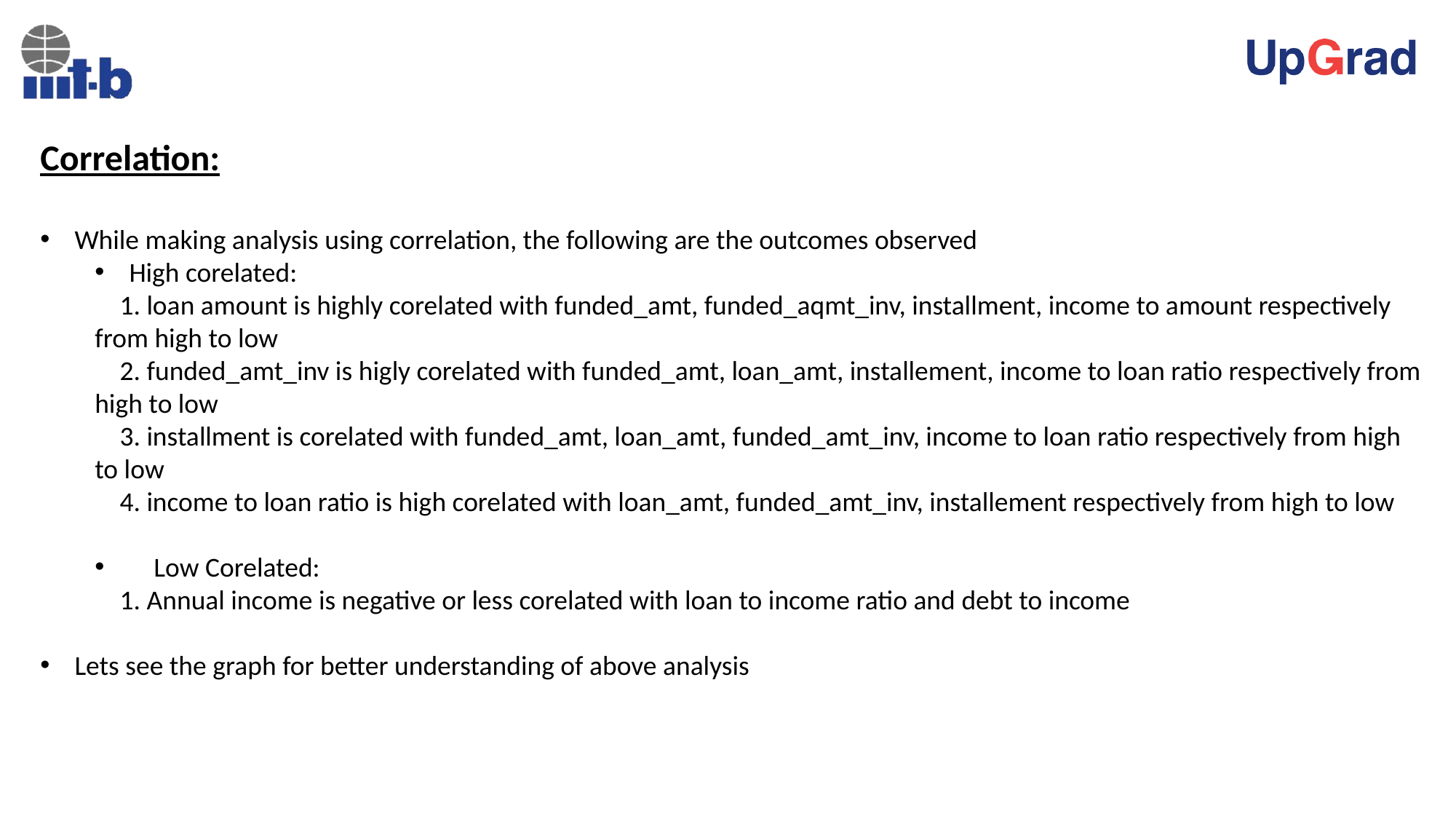

Correlation:

While making analysis using correlation, the following are the outcomes observed
High corelated:
    1. loan amount is highly corelated with funded_amt, funded_aqmt_inv, installment, income to amount respectively from high to low
    2. funded_amt_inv is higly corelated with funded_amt, loan_amt, installement, income to loan ratio respectively from high to low
    3. installment is corelated with funded_amt, loan_amt, funded_amt_inv, income to loan ratio respectively from high to low
    4. income to loan ratio is high corelated with loan_amt, funded_amt_inv, installement respectively from high to low

    Low Corelated:
    1. Annual income is negative or less corelated with loan to income ratio and debt to income

Lets see the graph for better understanding of above analysis